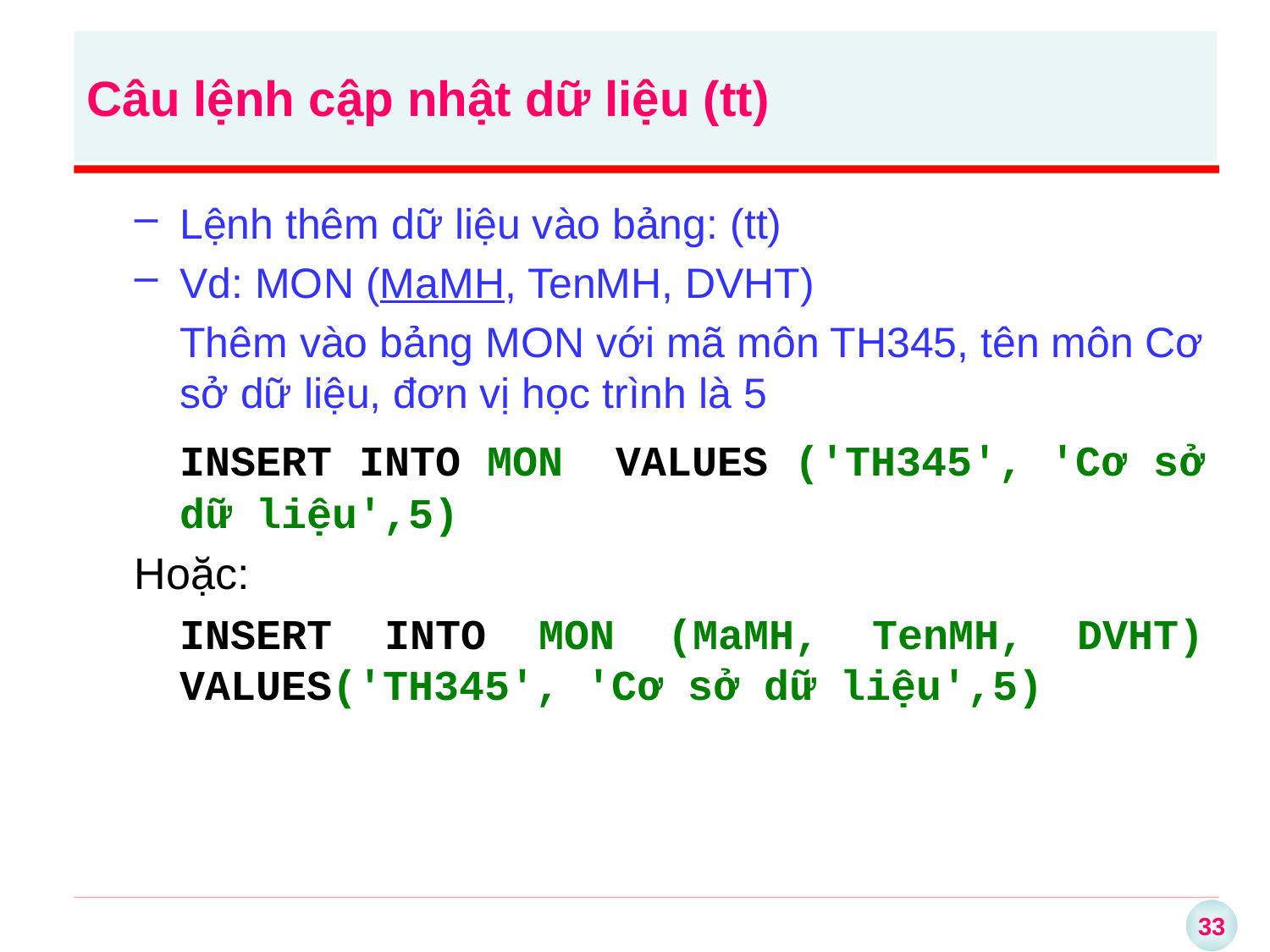

Câu lệnh cập nhật dữ liệu (tt)
Lệnh thêm dữ liệu vào bảng: (tt)
Vd: MON (MaMH, TenMH, DVHT)
	Thêm vào bảng MON với mã môn TH345, tên môn Cơ sở dữ liệu, đơn vị học trình là 5
	INSERT INTO MON  VALUES ('TH345', 'Cơ sở dữ liệu',5)
Hoặc:
	INSERT INTO MON (MaMH, TenMH, DVHT) VALUES('TH345', 'Cơ sở dữ liệu',5)